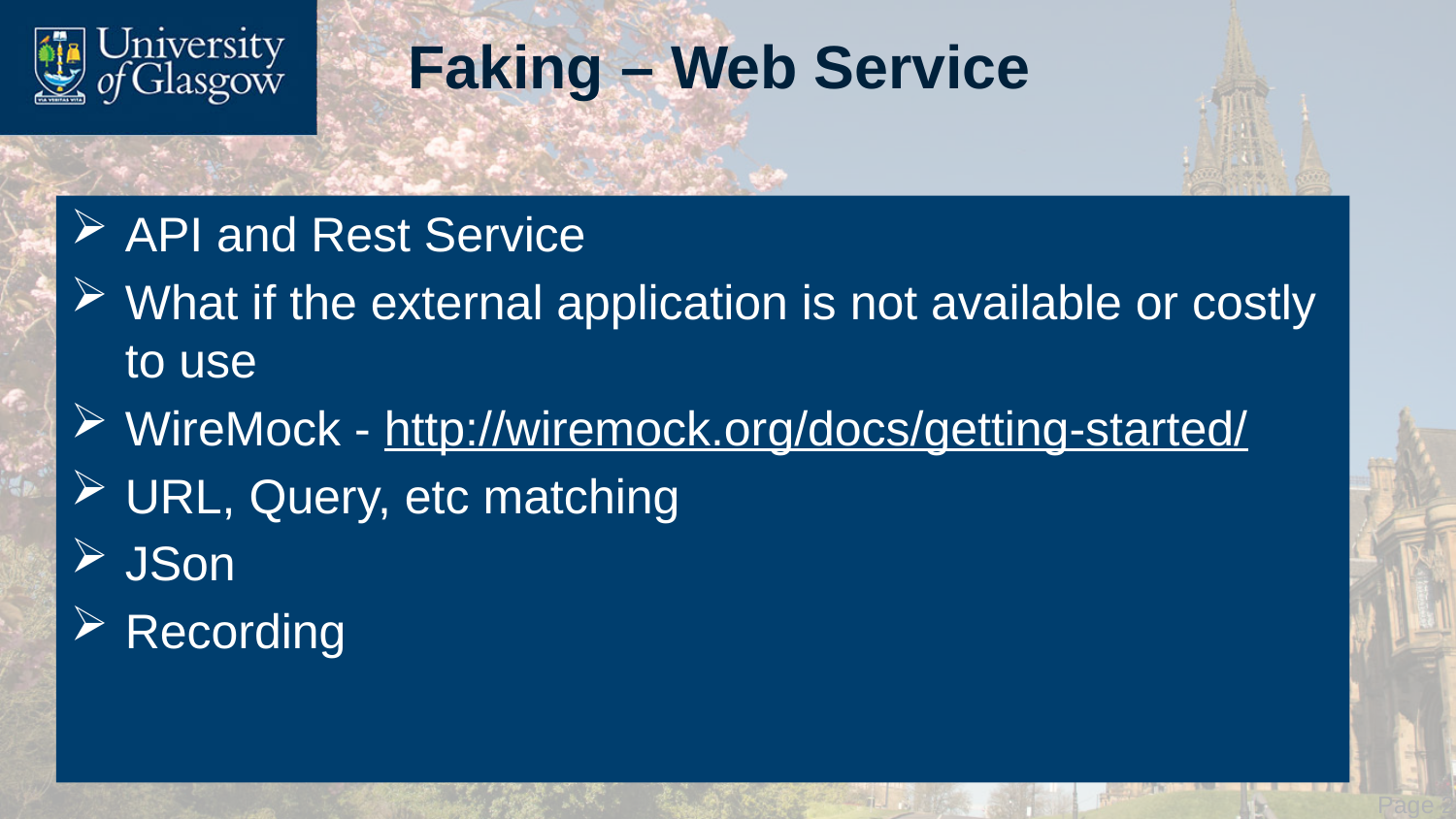

# Faking – Web Service
API and Rest Service
What if the external application is not available or costly to use
WireMock - http://wiremock.org/docs/getting-started/
URL, Query, etc matching
JSon
Recording

 Page 28